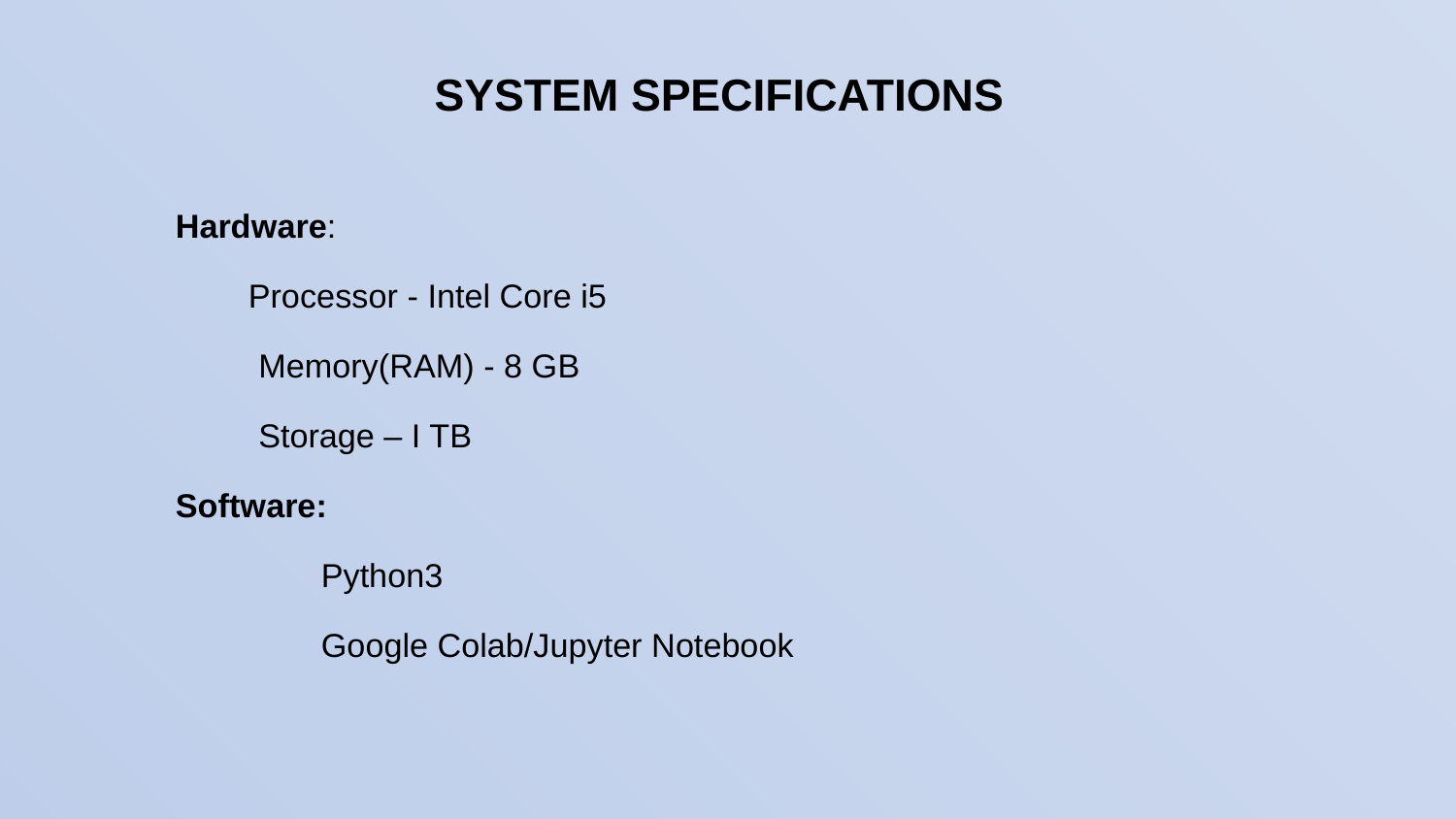

SYSTEM SPECIFICATIONS

# Hardware:
Processor - Intel Core i5
         Memory(RAM) - 8 GB
         Storage – I TB
Software:
	Python3
	Google Colab/Jupyter Notebook